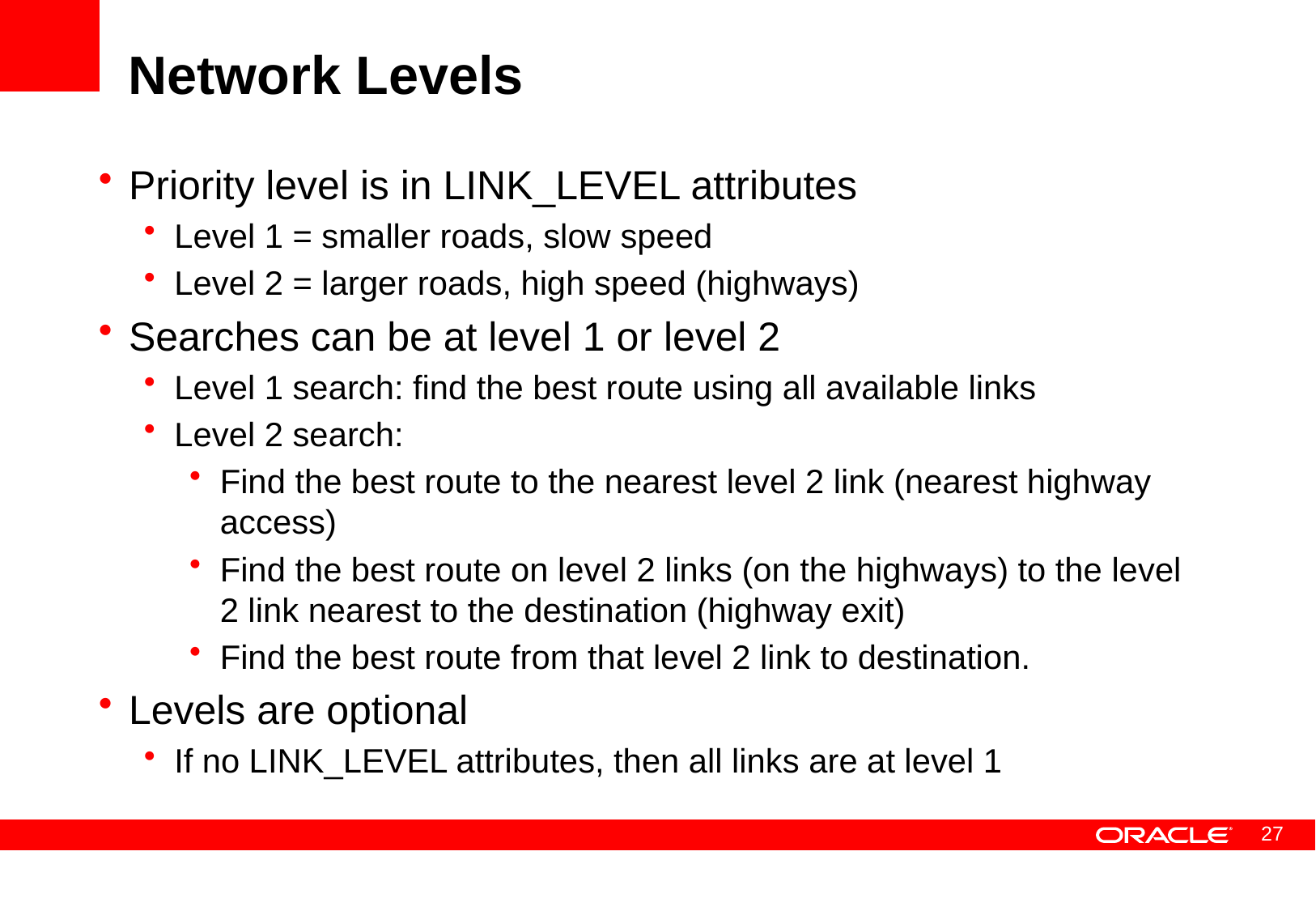

# Network Levels
Priority level is in LINK_LEVEL attributes
Level 1 = smaller roads, slow speed
Level 2 = larger roads, high speed (highways)
Searches can be at level 1 or level 2
Level 1 search: find the best route using all available links
Level 2 search:
Find the best route to the nearest level 2 link (nearest highway access)
Find the best route on level 2 links (on the highways) to the level 2 link nearest to the destination (highway exit)
Find the best route from that level 2 link to destination.
Levels are optional
If no LINK_LEVEL attributes, then all links are at level 1